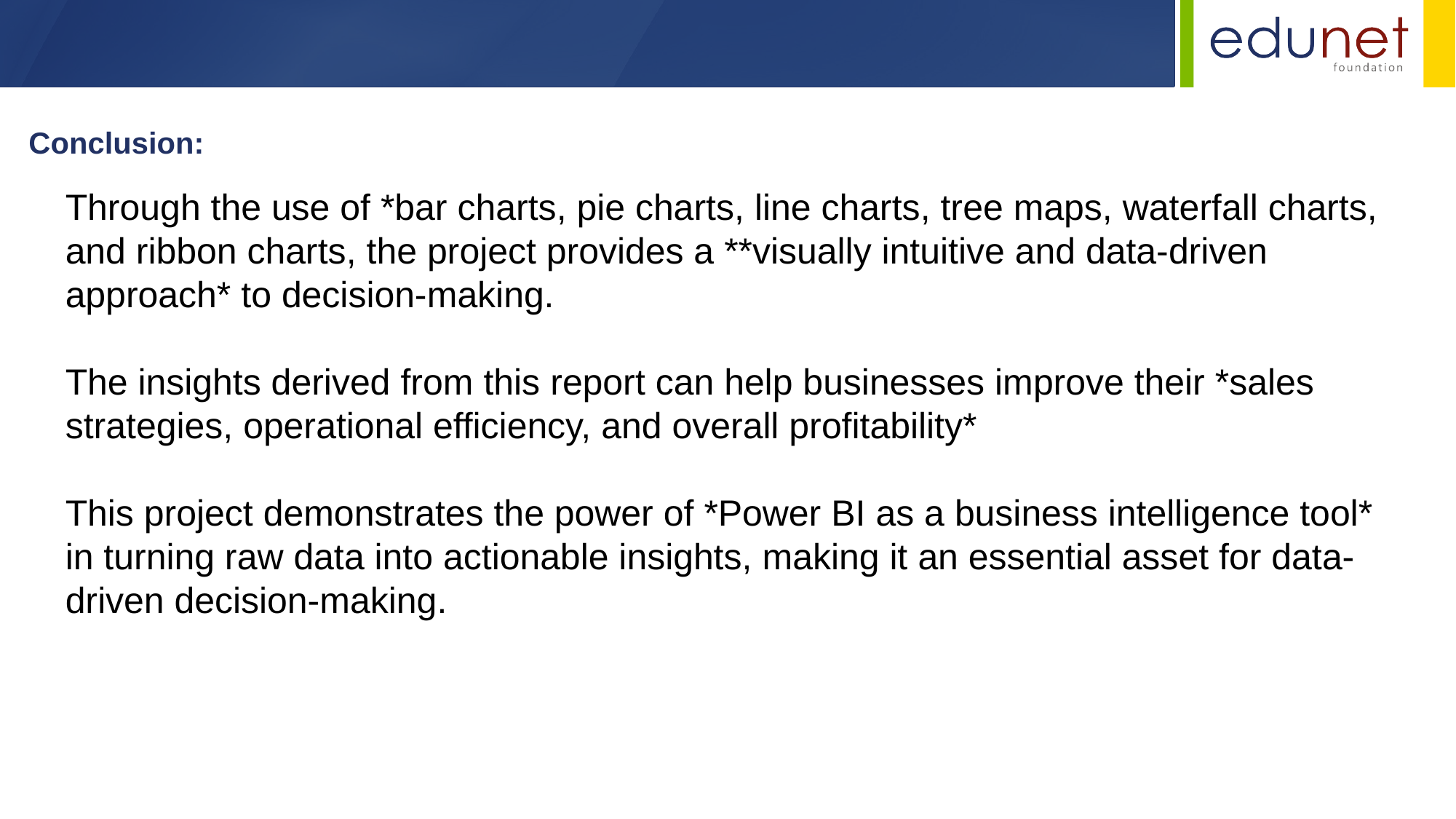

Conclusion:
Through the use of *bar charts, pie charts, line charts, tree maps, waterfall charts, and ribbon charts, the project provides a **visually intuitive and data-driven approach* to decision-making.

The insights derived from this report can help businesses improve their *sales strategies, operational efficiency, and overall profitability*

This project demonstrates the power of *Power BI as a business intelligence tool* in turning raw data into actionable insights, making it an essential asset for data-driven decision-making.